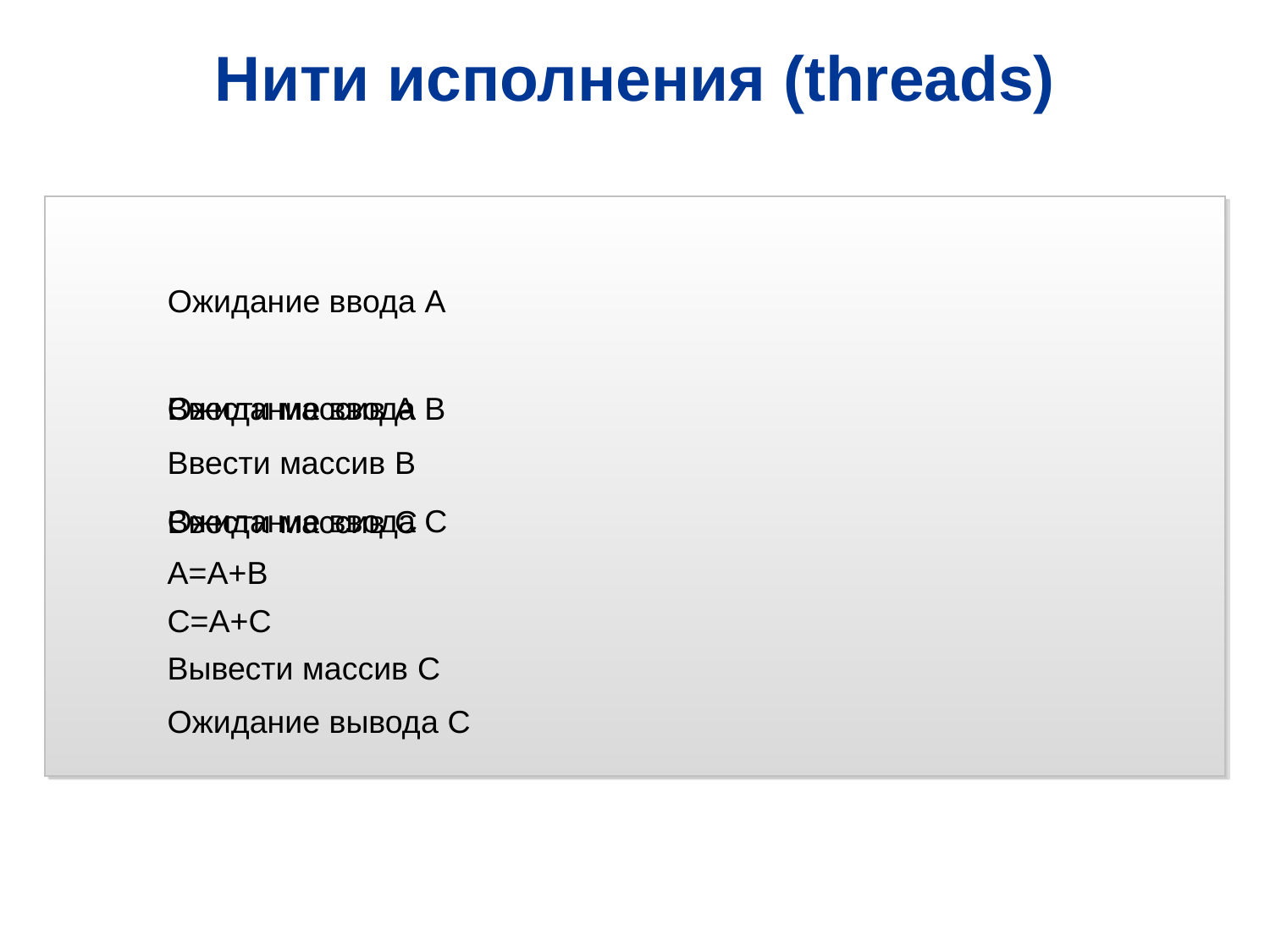

Нити исполнения (threads)

Ожидание ввода A
Ввести массив A
Ожидание ввода B
Ввести массив B
Ожидание ввода C
Ввести массив C
A=A+B
C=A+C
Вывести массив C
Ожидание вывода C